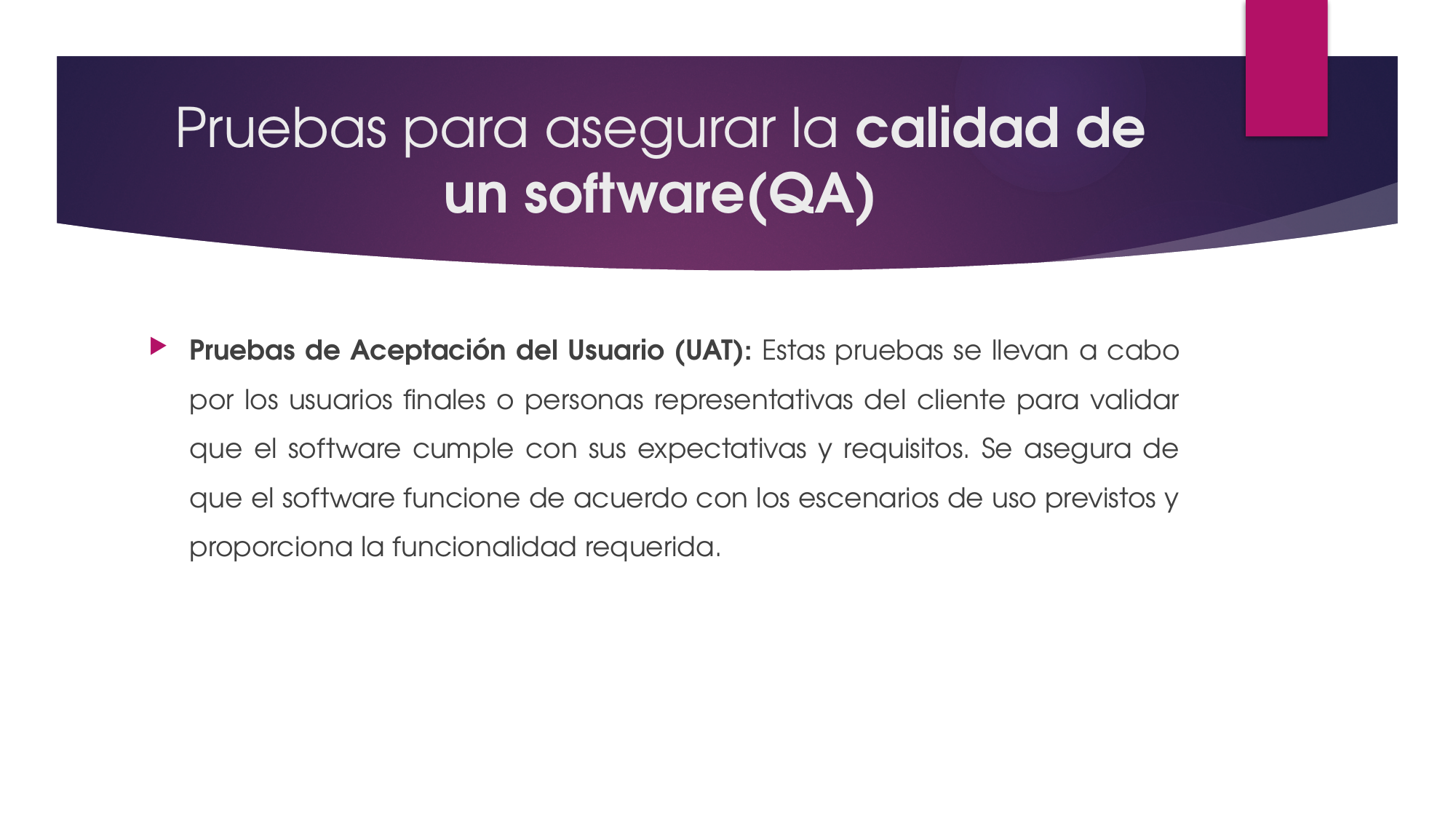

# Pruebas para asegurar la calidad de un software(QA)
Pruebas de Aceptación del Usuario (UAT): Estas pruebas se llevan a cabo por los usuarios finales o personas representativas del cliente para validar que el software cumple con sus expectativas y requisitos. Se asegura de que el software funcione de acuerdo con los escenarios de uso previstos y proporciona la funcionalidad requerida.